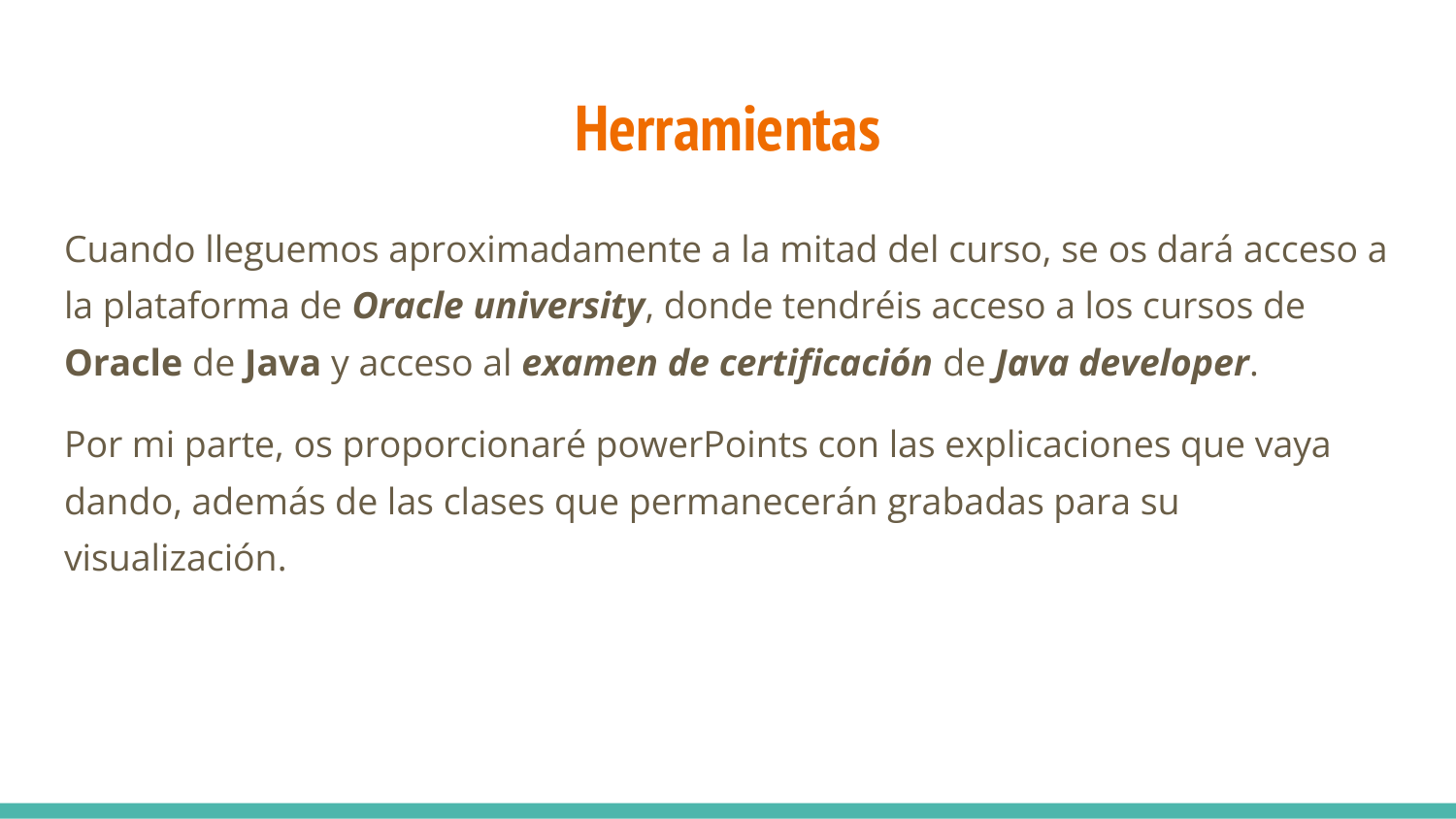

# Herramientas
Cuando lleguemos aproximadamente a la mitad del curso, se os dará acceso a la plataforma de Oracle university, donde tendréis acceso a los cursos de Oracle de Java y acceso al examen de certificación de Java developer.
Por mi parte, os proporcionaré powerPoints con las explicaciones que vaya dando, además de las clases que permanecerán grabadas para su visualización.